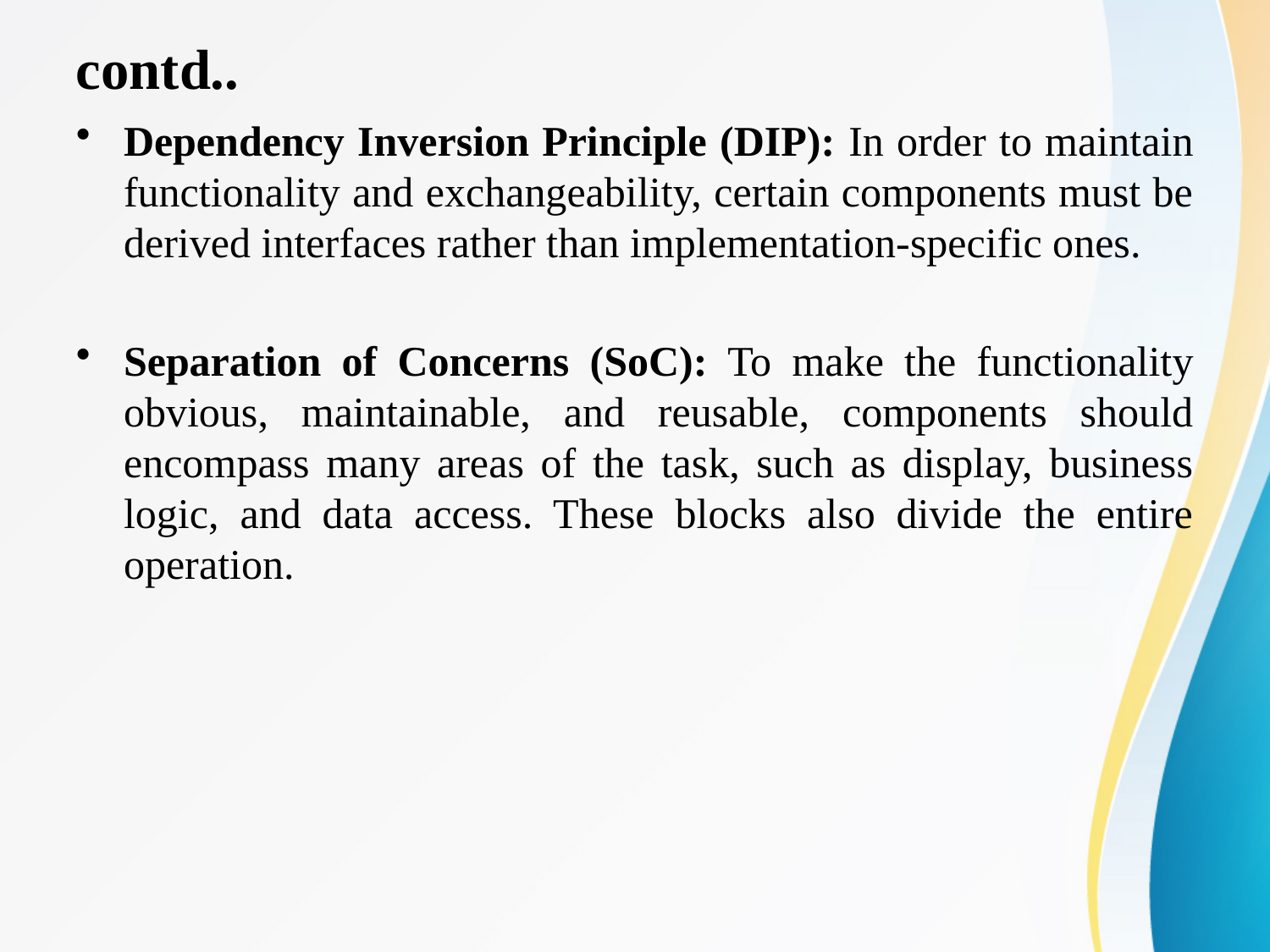

# contd..
Dependency Inversion Principle (DIP): In order to maintain functionality and exchangeability, certain components must be derived interfaces rather than implementation-specific ones.

Separation of Concerns (SoC): To make the functionality obvious, maintainable, and reusable, components should encompass many areas of the task, such as display, business logic, and data access. These blocks also divide the entire operation.

32